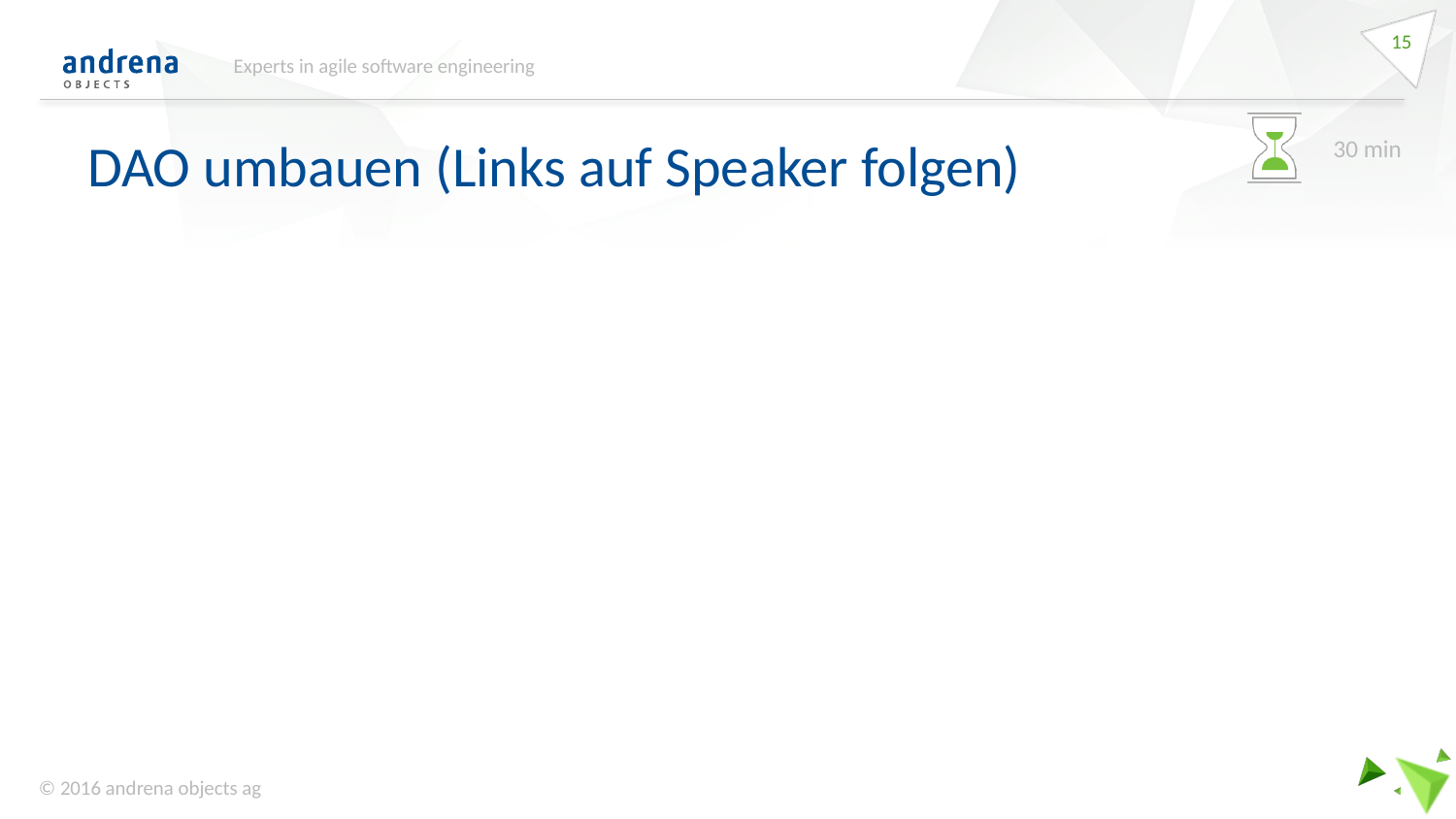

15
Experts in agile software engineering
# DAO umbauen (Links auf Speaker folgen)
30 min